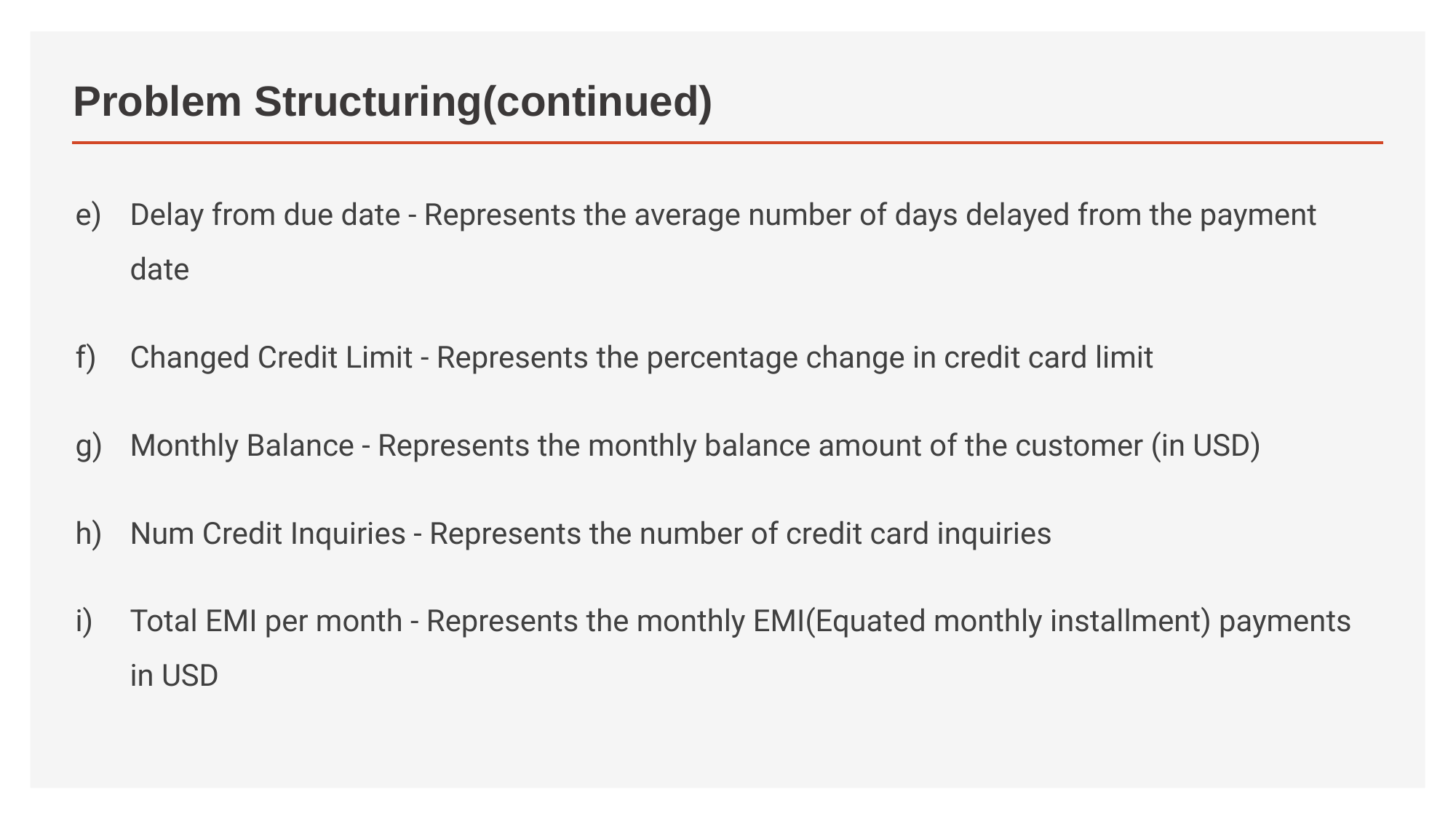

# Problem Structuring(continued)
Delay from due date - Represents the average number of days delayed from the payment date
Changed Credit Limit - Represents the percentage change in credit card limit
Monthly Balance - Represents the monthly balance amount of the customer (in USD)
Num Credit Inquiries - Represents the number of credit card inquiries
Total EMI per month - Represents the monthly EMI(Equated monthly installment) payments in USD